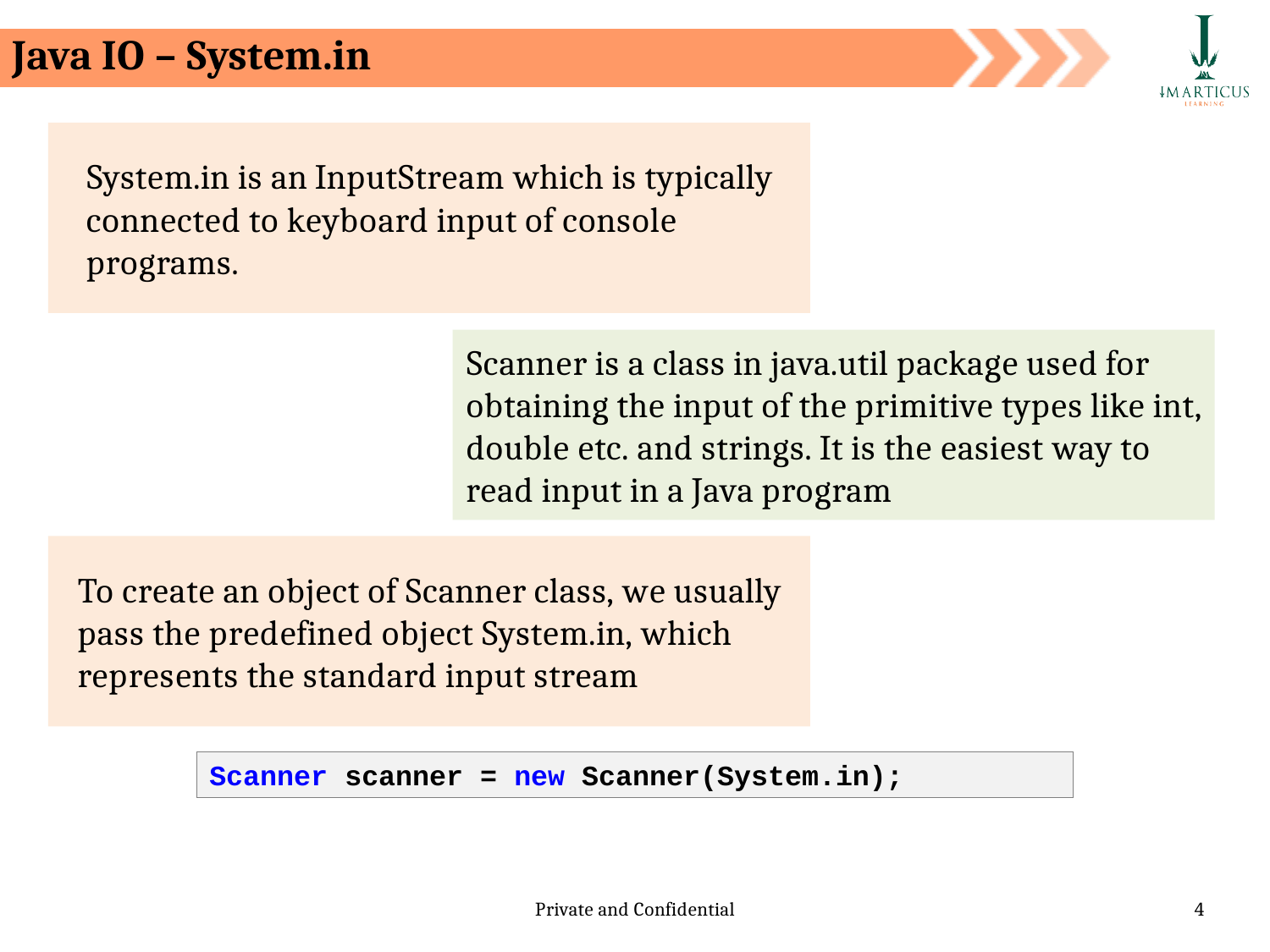

Java IO – System.in

System.in is an InputStream which is typically connected to keyboard input of console programs.
Scanner is a class in java.util package used for obtaining the input of the primitive types like int, double etc. and strings. It is the easiest way to read input in a Java program
To create an object of Scanner class, we usually pass the predefined object System.in, which represents the standard input stream
Scanner scanner = new Scanner(System.in);